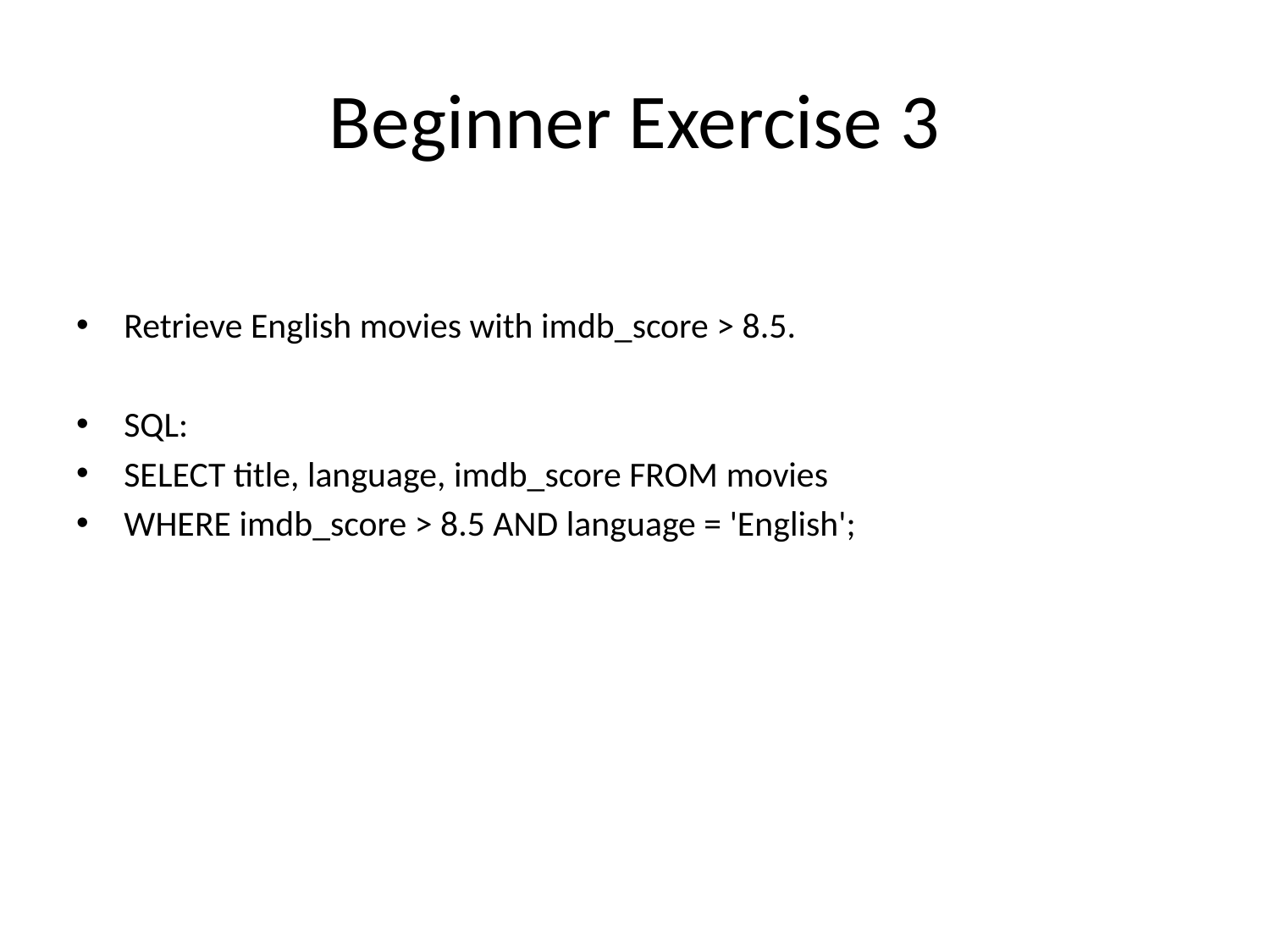

# Beginner Exercise 3

Retrieve English movies with imdb_score > 8.5.

SQL:
SELECT title, language, imdb_score FROM movies
WHERE imdb_score > 8.5 AND language = 'English';